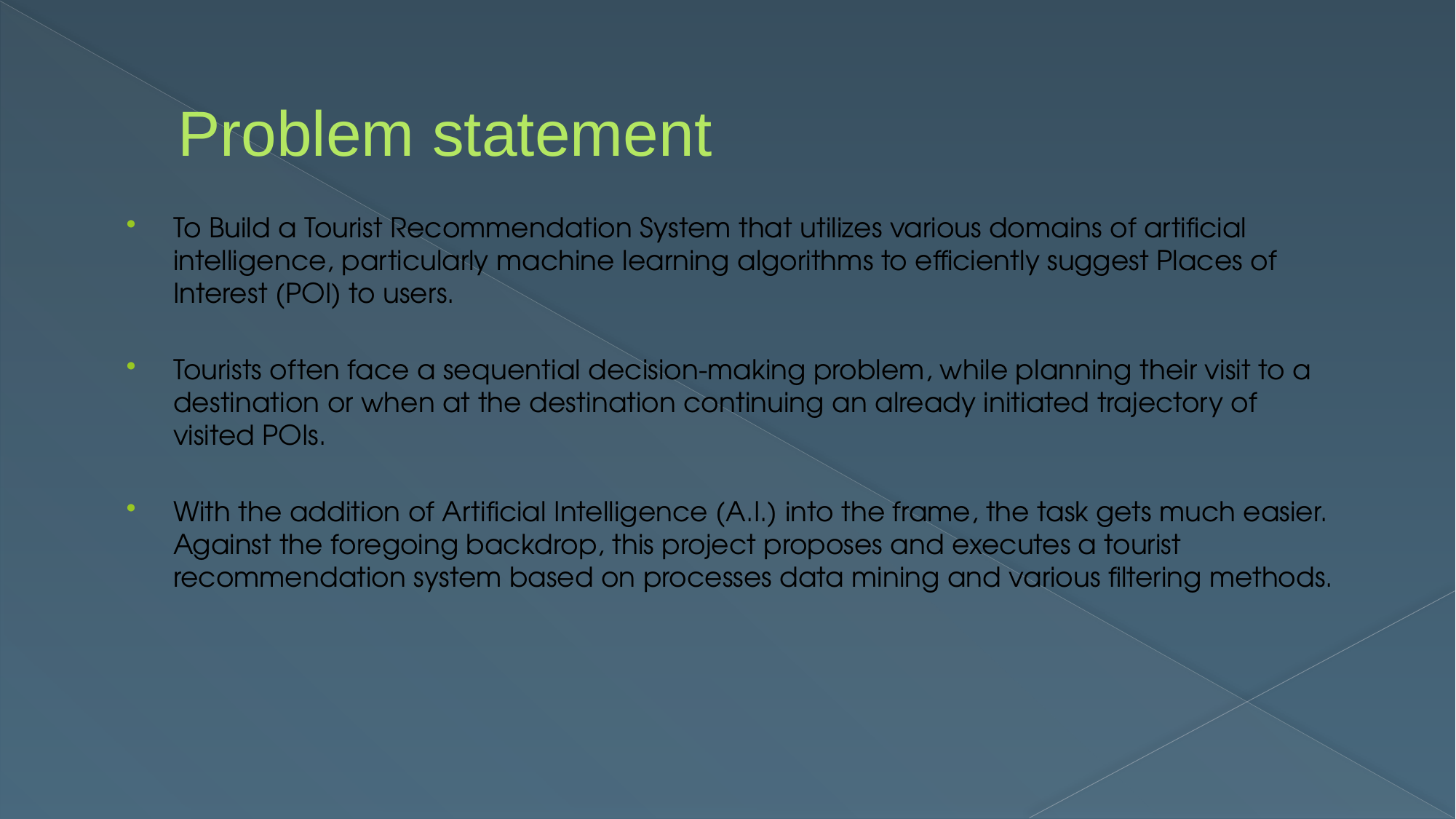

# Problem statement
To Build a Tourist Recommendation System that utilizes various domains of artificial intelligence, particularly machine learning algorithms to efficiently suggest Places of Interest (POI) to users.

Tourists often face a sequential decision-making problem, while planning their visit to a destination or when at the destination continuing an already initiated trajectory of visited POIs.

With the addition of Artificial Intelligence (A.I.) into the frame, the task gets much easier. Against the foregoing backdrop, this project proposes and executes a tourist recommendation system based on processes data mining and various filtering methods.